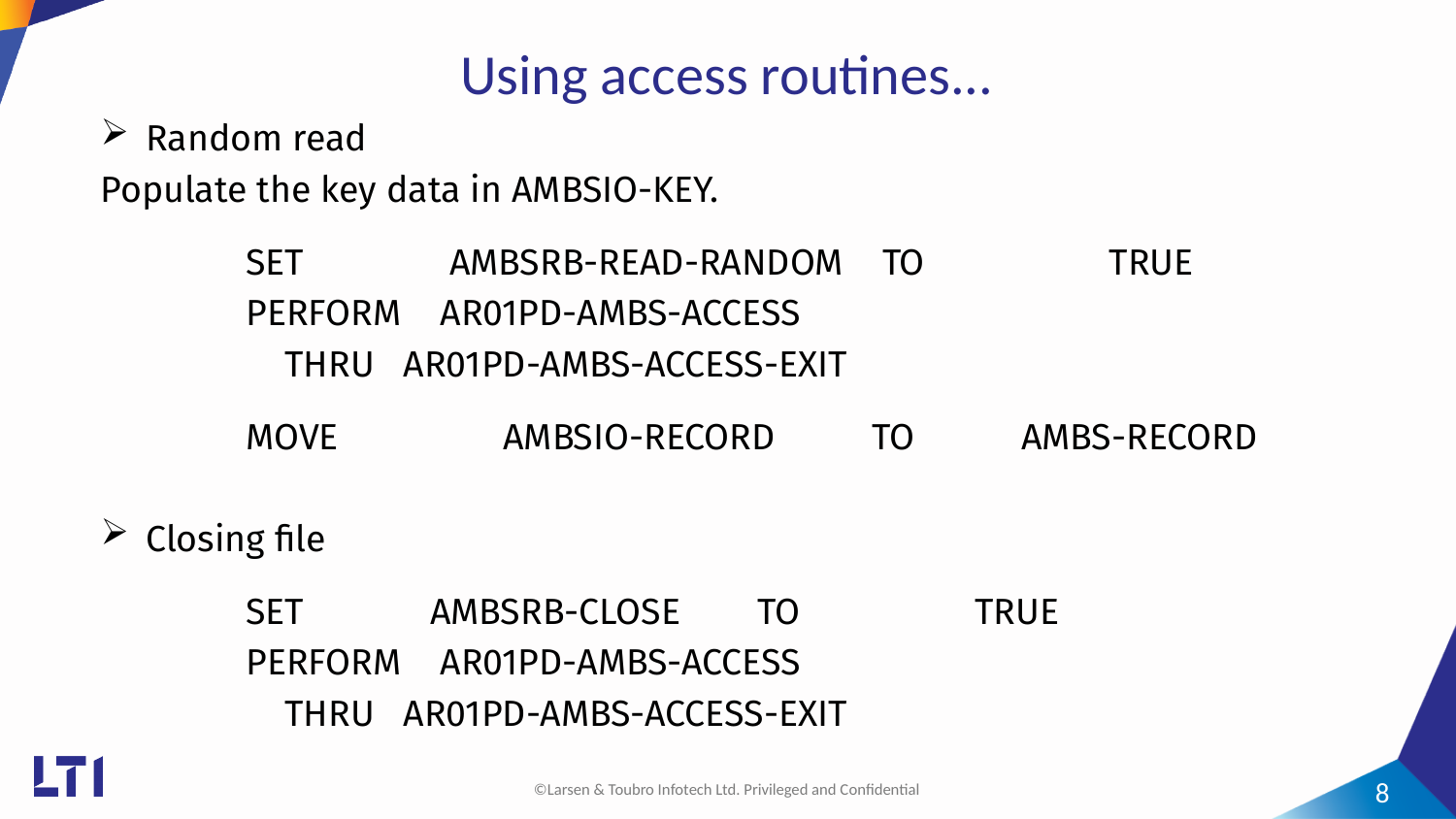

Using access routines...
Random read
Populate the key data in AMBSIO-KEY.
	SET               AMBSRB-READ-RANDOM    TO                   TRUE
	PERFORM    AR01PD-AMBS-ACCESS
                   THRU   AR01PD-AMBS-ACCESS-EXIT
	MOVE                 AMBSIO-RECORD          TO           AMBS-RECORD

Closing file
	SET             AMBSRB-CLOSE        TO                  TRUE
	PERFORM    AR01PD-AMBS-ACCESS
                   THRU   AR01PD-AMBS-ACCESS-EXIT